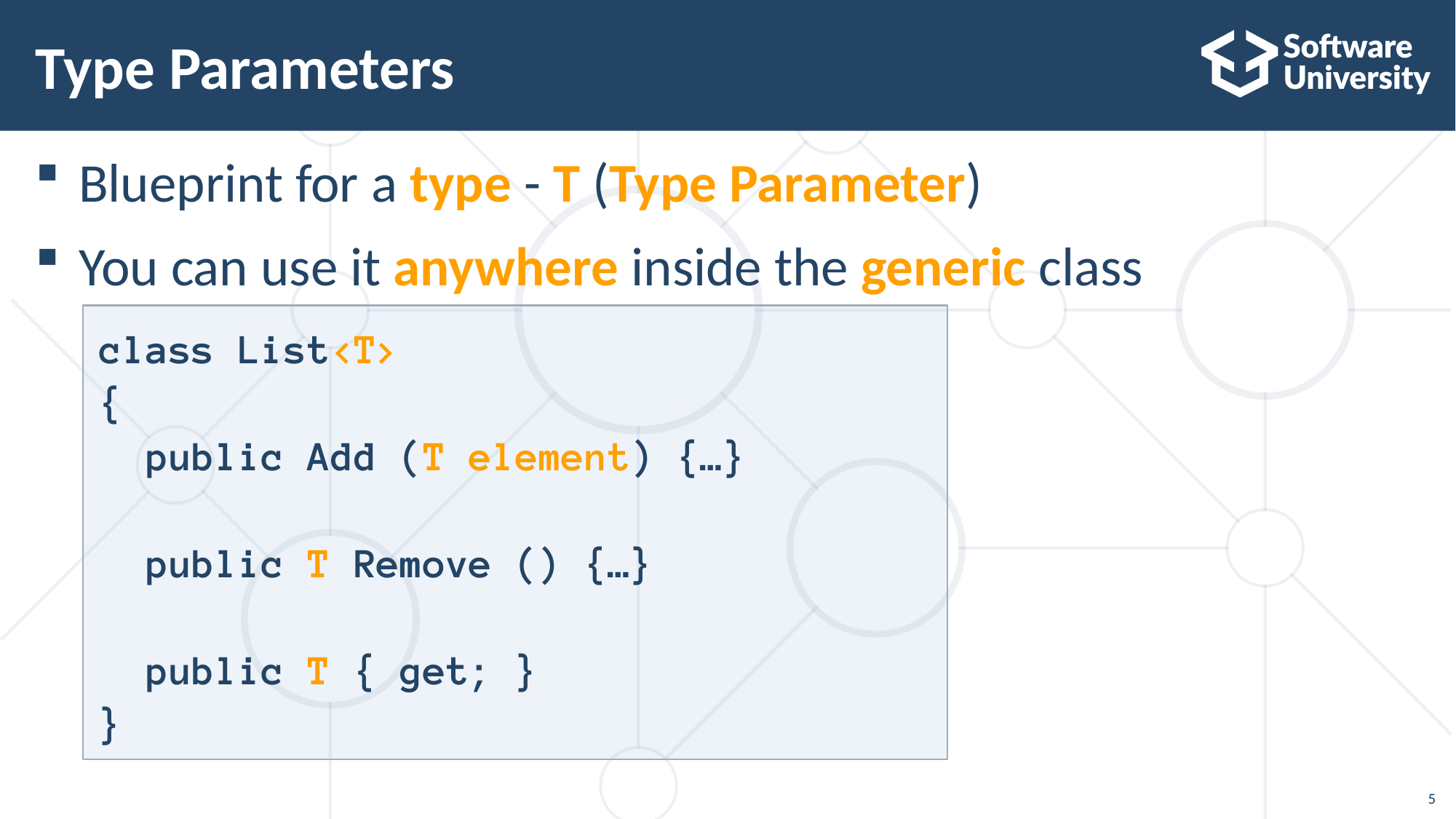

# Type Parameters
Blueprint for a type - T (Type Parameter)
You can use it anywhere inside the generic class
class List<T>
{
  public Add (T element) {…}

  public T Remove () {…}

  public T { get; }
}
5